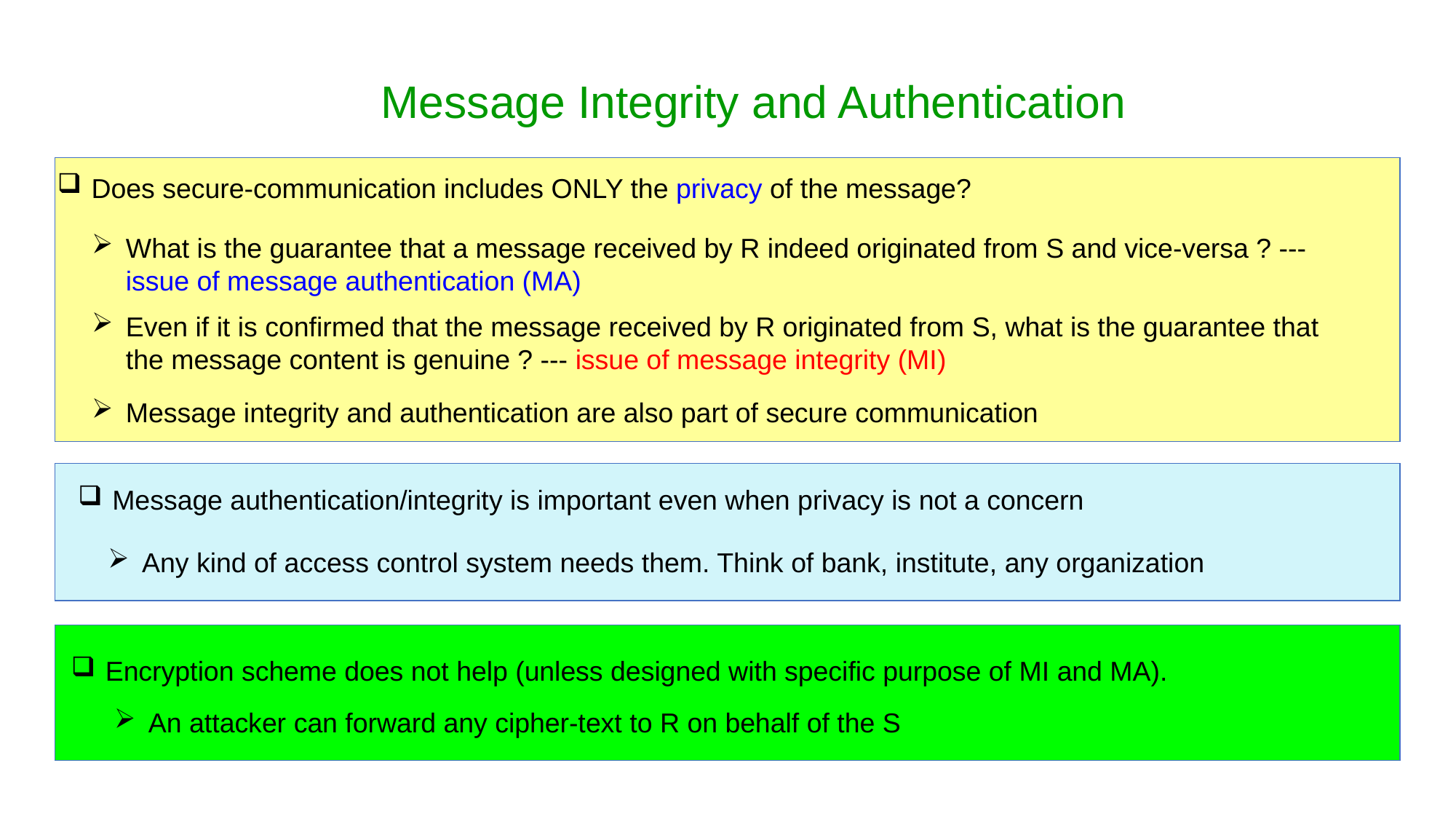

Message Integrity and Authentication

Does secure-communication includes ONLY the privacy of the message?
What is the guarantee that a message received by R indeed originated from S and vice-versa ? --- issue of message authentication (MA)
Even if it is confirmed that the message received by R originated from S, what is the guarantee that the message content is genuine ? --- issue of message integrity (MI)
Message integrity and authentication are also part of secure communication

Message authentication/integrity is important even when privacy is not a concern
Any kind of access control system needs them. Think of bank, institute, any organization

Encryption scheme does not help (unless designed with specific purpose of MI and MA).
An attacker can forward any cipher-text to R on behalf of the S